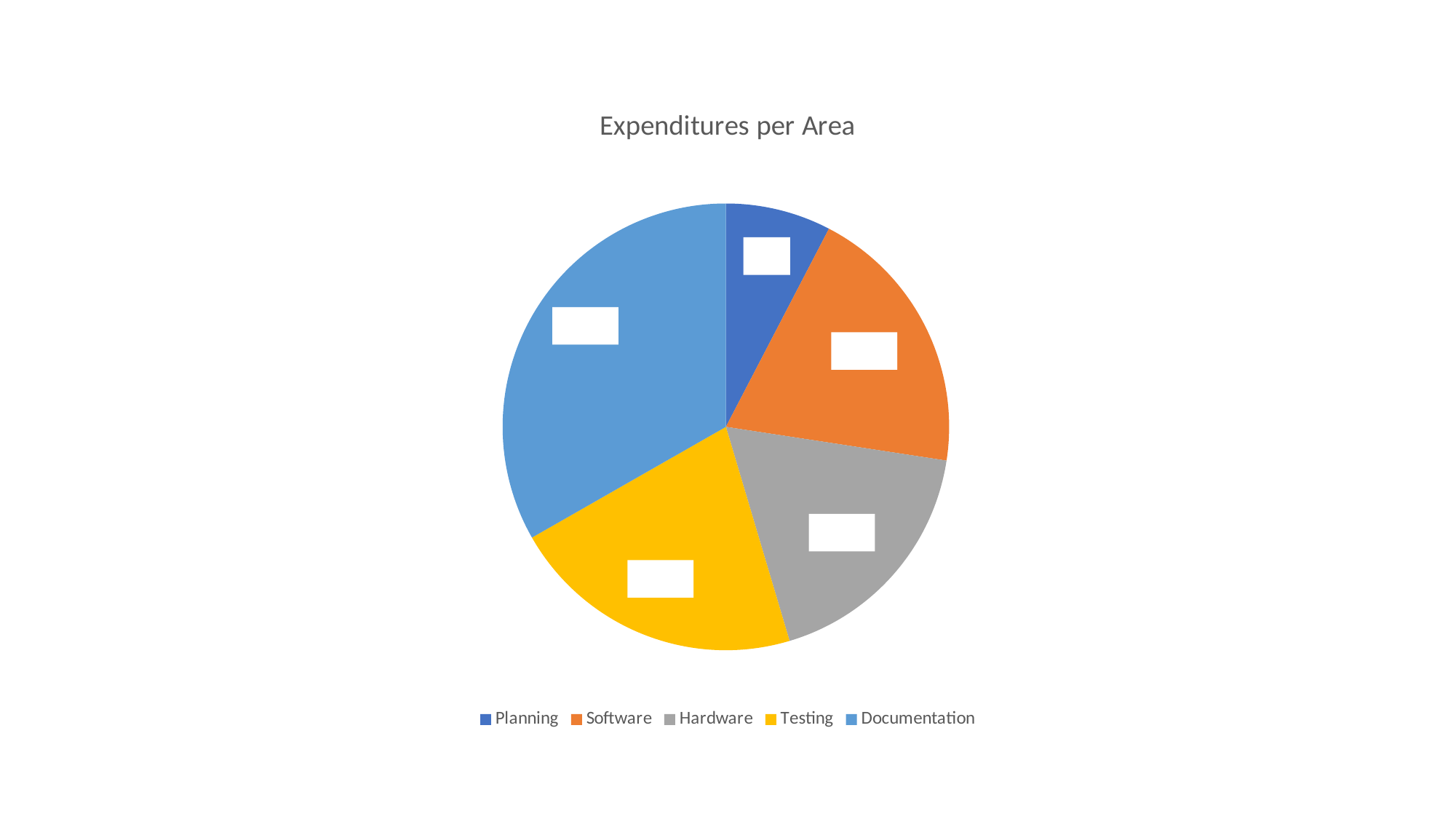

### Chart: Expenditures per Area

| Category | Hours Per Area |
|---|---|
| Planning | 17.0 |
| Software | 44.0 |
| Hardware | 40.0 |
| Testing | 47.5 |
| Documentation | 74.0 |